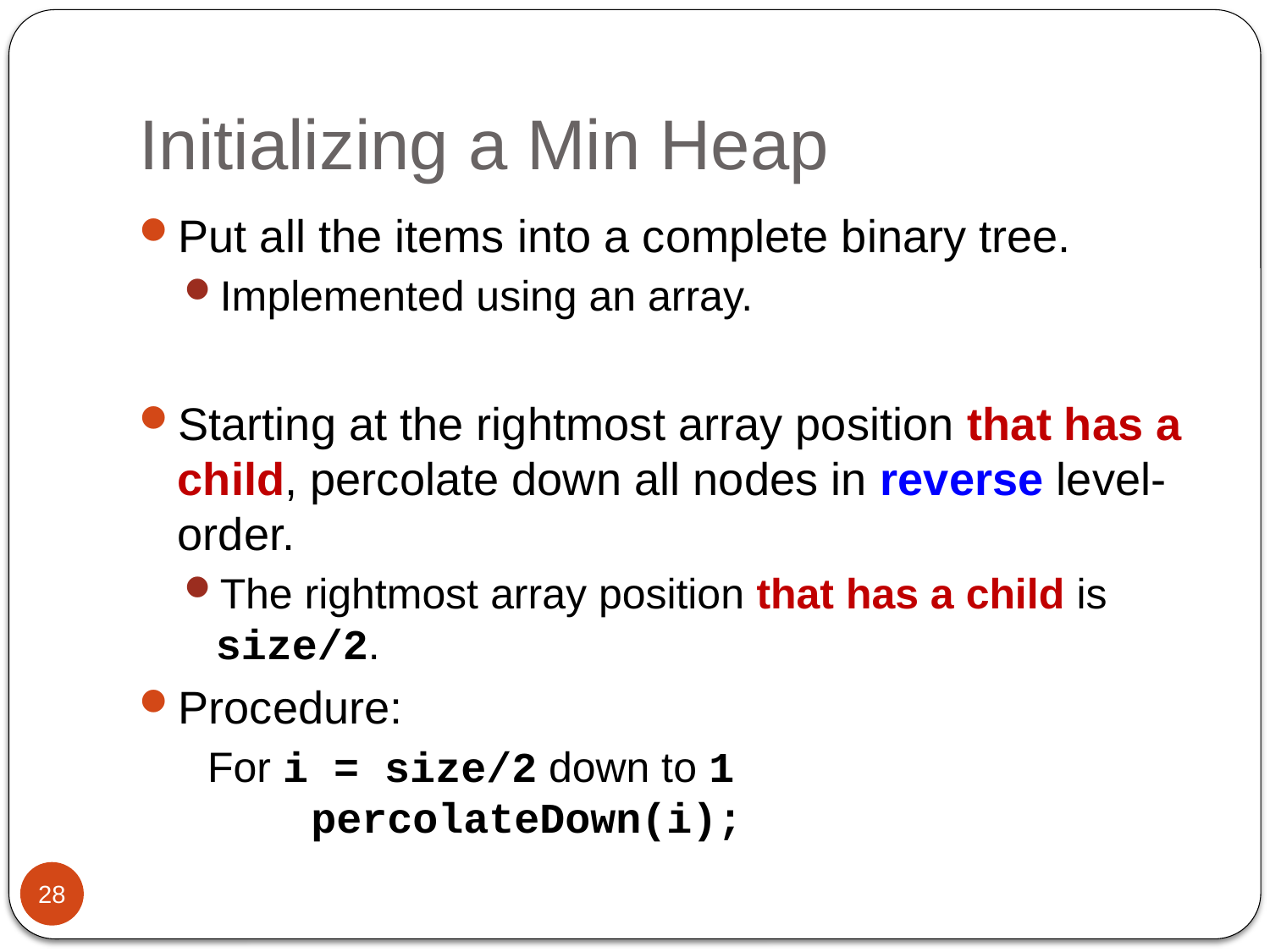

# Initializing a Min Heap
Put all the items into a complete binary tree.
Implemented using an array.

Starting at the rightmost array position that has a child, percolate down all nodes in reverse level-order.
The rightmost array position that has a child is size/2.
Procedure:
  For i = size/2 down to 1
	percolateDown(i);

28